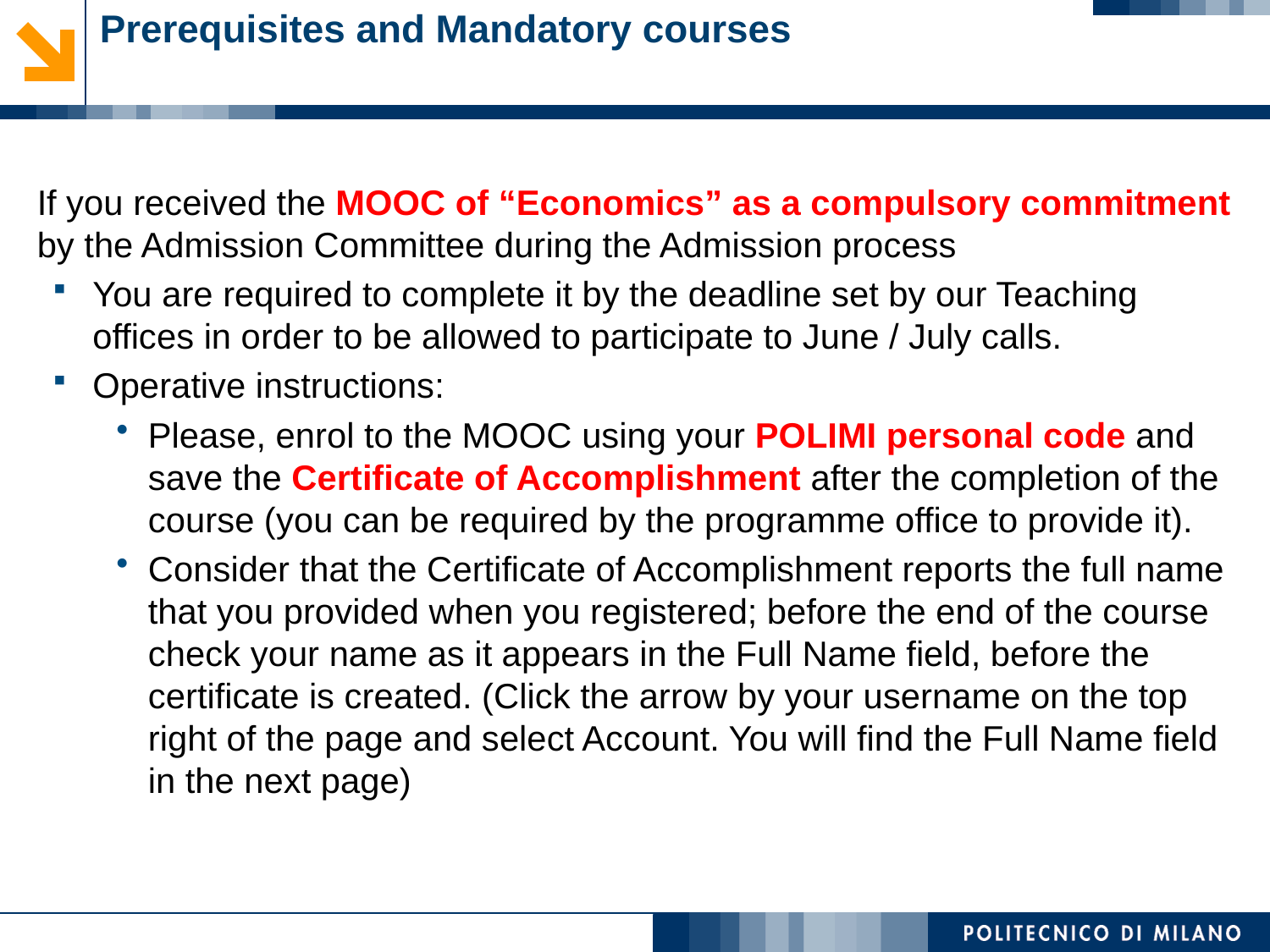

# Prerequisites and Mandatory courses
If you received the MOOC of “Economics” as a compulsory commitment by the Admission Committee during the Admission process
You are required to complete it by the deadline set by our Teaching offices in order to be allowed to participate to June / July calls.
Operative instructions:
Please, enrol to the MOOC using your POLIMI personal code and save the Certificate of Accomplishment after the completion of the course (you can be required by the programme office to provide it).
Consider that the Certificate of Accomplishment reports the full name that you provided when you registered; before the end of the course check your name as it appears in the Full Name field, before the certificate is created. (Click the arrow by your username on the top right of the page and select Account. You will find the Full Name field in the next page)